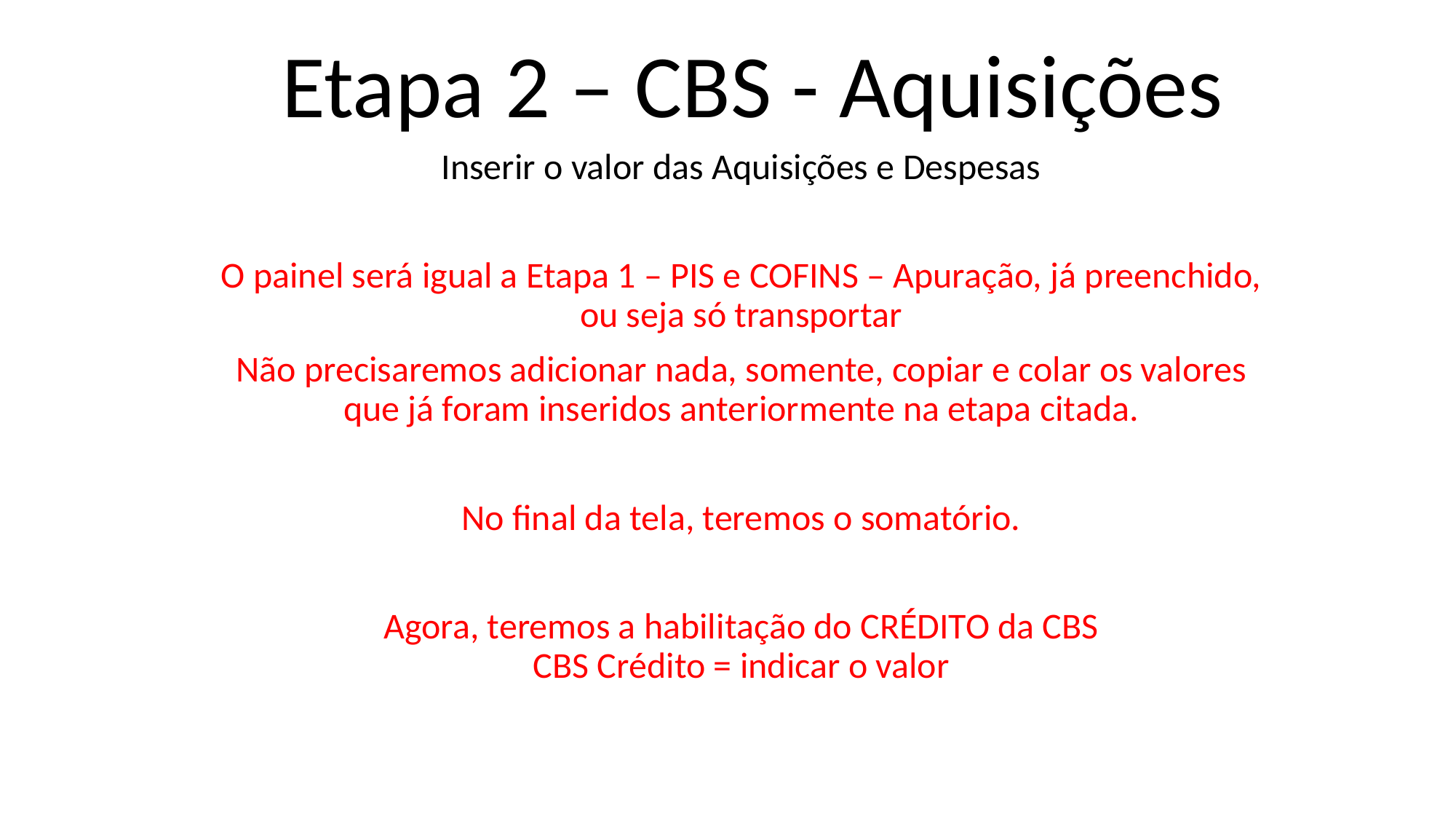

# Etapa 2 – CBS - Aquisições
Inserir o valor das Aquisições e Despesas

O painel será igual a Etapa 1 – PIS e COFINS – Apuração, já preenchido, ou seja só transportar
Não precisaremos adicionar nada, somente, copiar e colar os valores que já foram inseridos anteriormente na etapa citada.

No final da tela, teremos o somatório.

Agora, teremos a habilitação do CRÉDITO da CBS
CBS Crédito = indicar o valor